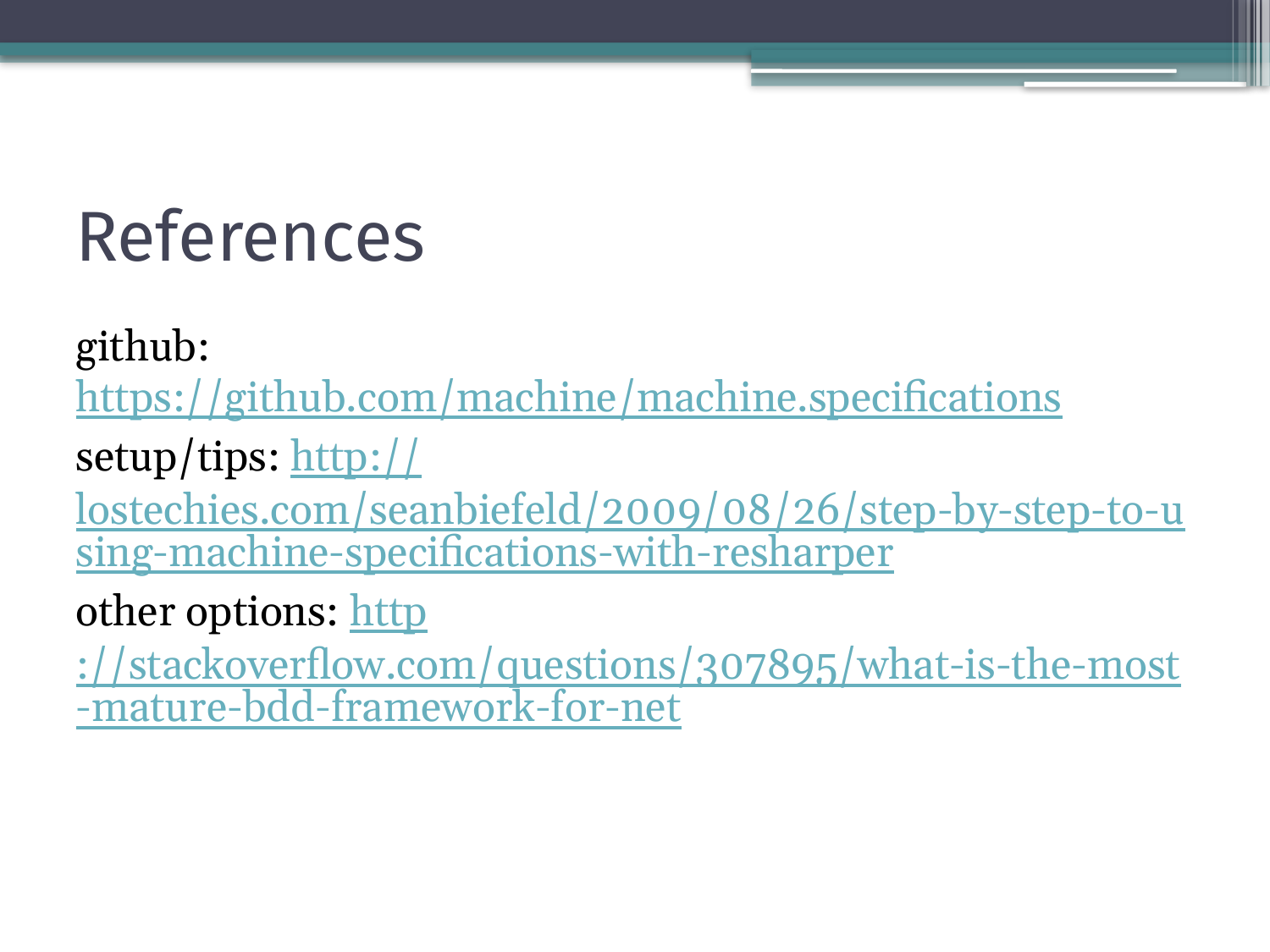

# References
github: https://github.com/machine/machine.specifications
setup/tips: http://lostechies.com/seanbiefeld/2009/08/26/step-by-step-to-using-machine-specifications-with-resharper
other options: http://stackoverflow.com/questions/307895/what-is-the-most-mature-bdd-framework-for-net